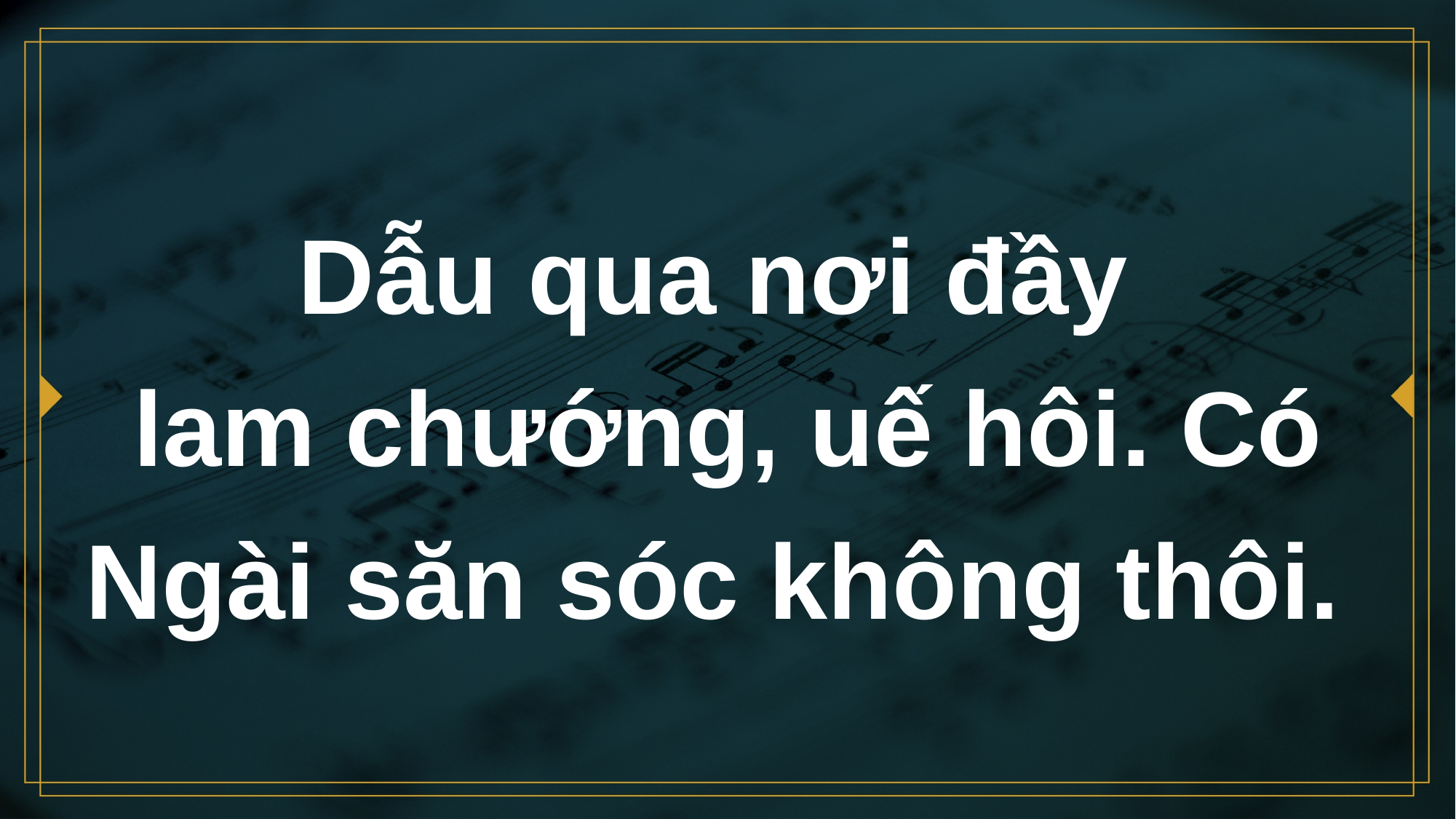

# Dẫu qua nơi đầy lam chướng, uế hôi. Có Ngài săn sóc không thôi.